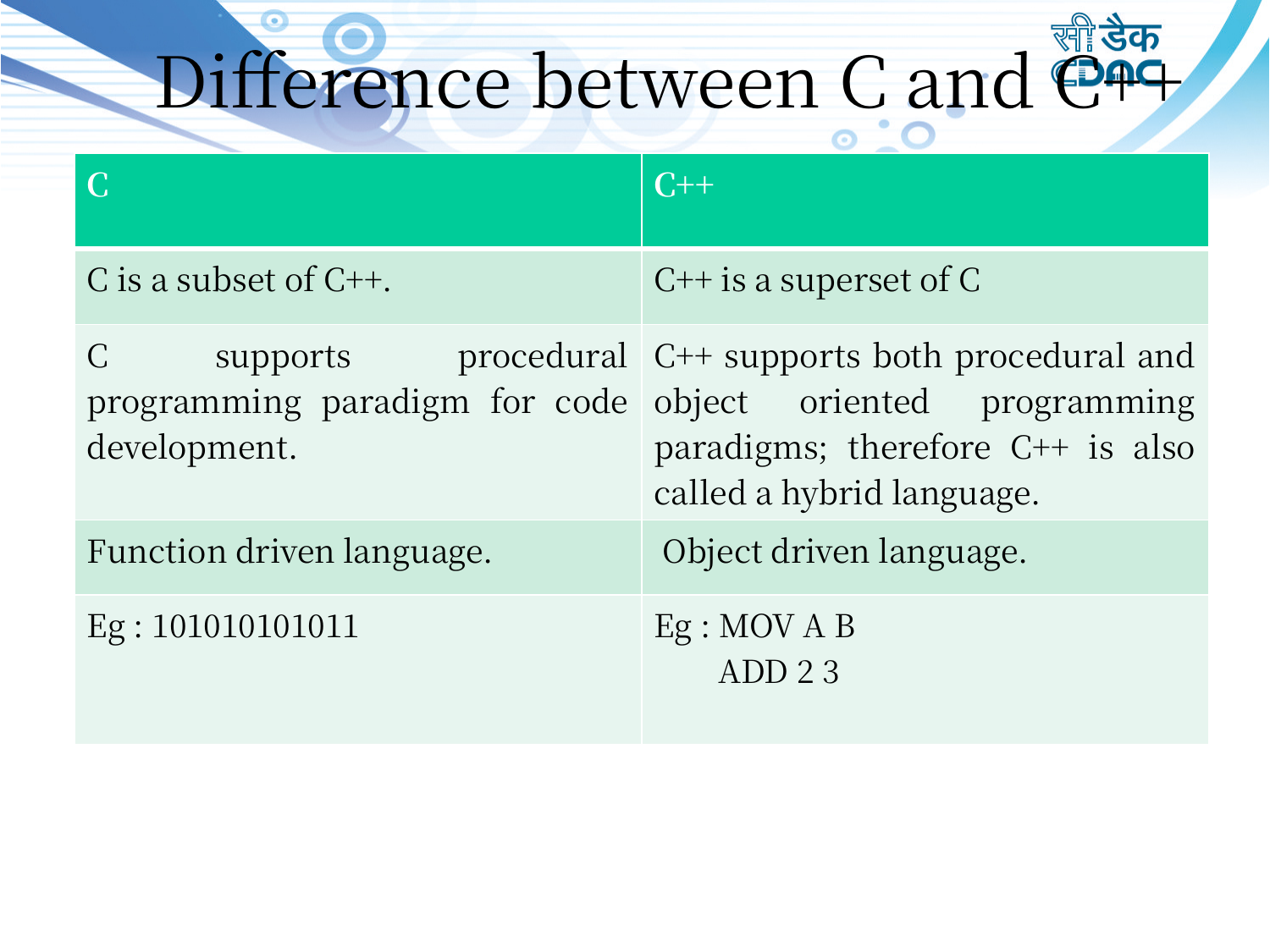

# Difference between C and C++
| C | C++ |
| --- | --- |
| C is a subset of C++. | C++ is a superset of C |
| C supports procedural programming paradigm for code development. | C++ supports both procedural and object oriented programming paradigms; therefore C++ is also called a hybrid language. |
| Function driven language. | Object driven language. |
| Eg : 101010101011 | Eg : MOV A B ADD 2 3 |